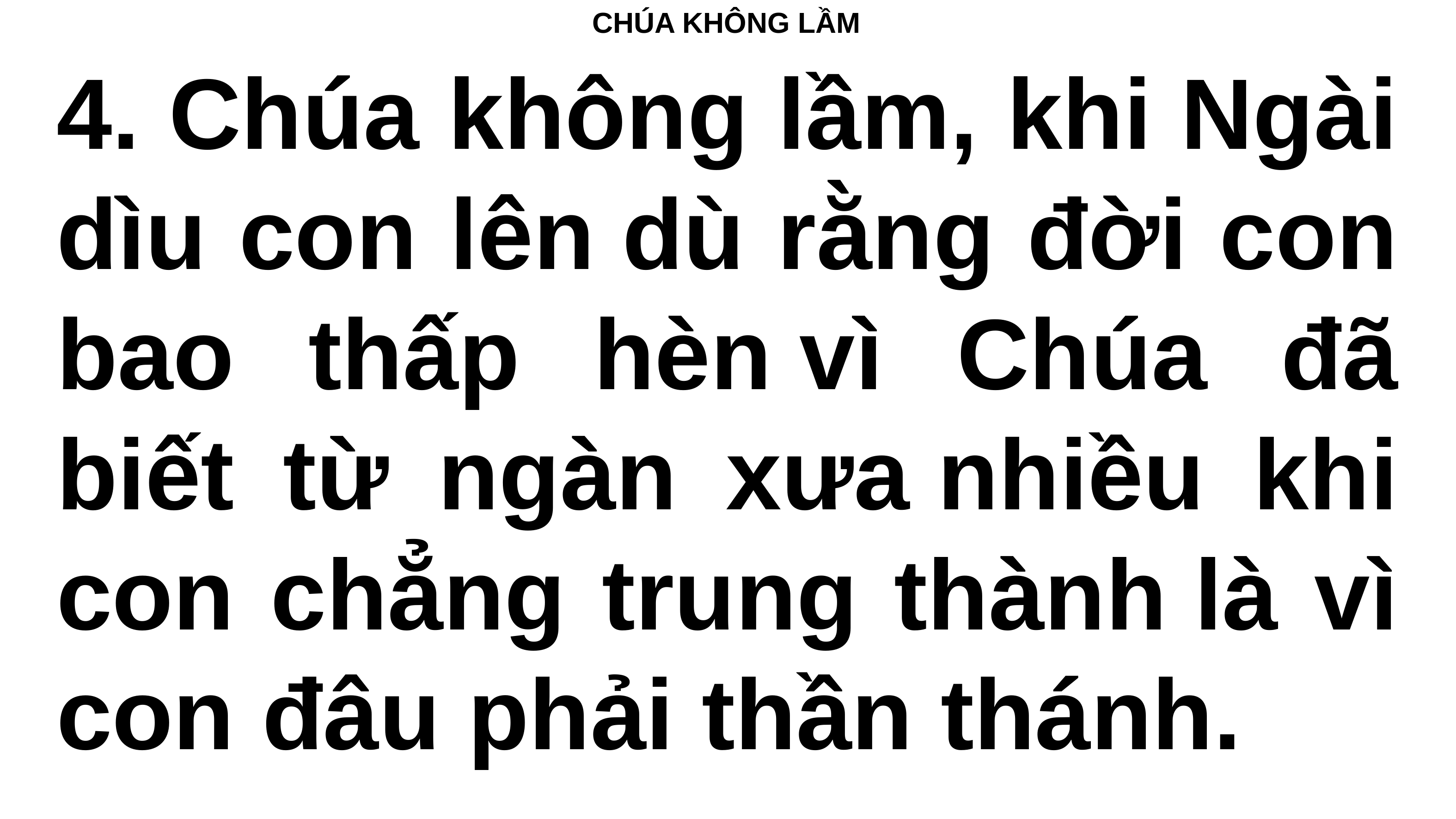

# CHÚA KHÔNG LẦM
4. Chúa không lầm, khi Ngài dìu con lên dù rằng đời con bao thấp hèn vì Chúa đã biết từ ngàn xưa nhiều khi con chẳng trung thành là vì con đâu phải thần thánh.